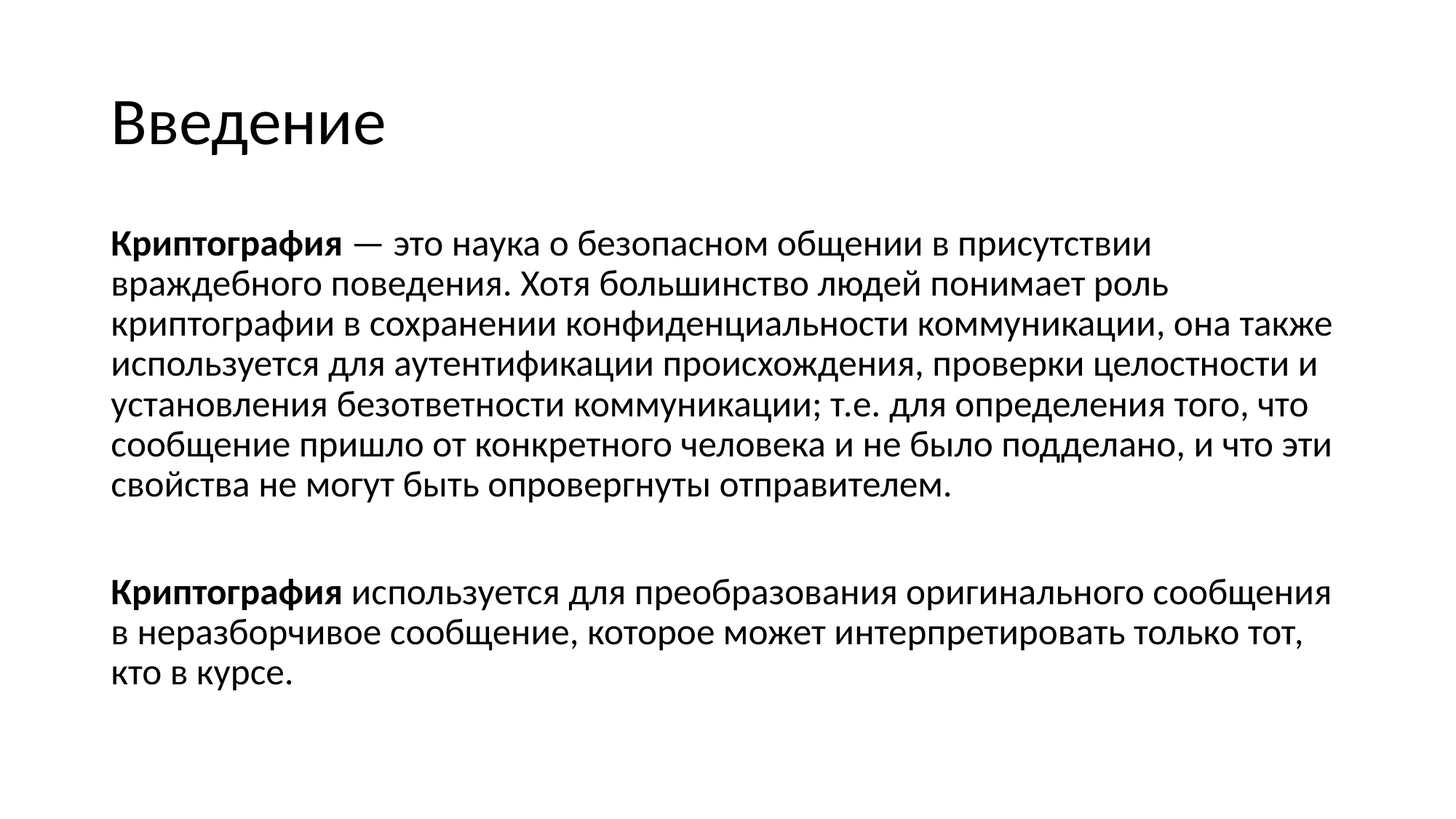

# Введение
Криптография — это наука о безопасном общении в присутствии враждебного поведения. Хотя большинство людей понимает роль криптографии в сохранении конфиденциальности коммуникации, она также используется для аутентификации происхождения, проверки целостности и установления безответности коммуникации; т.е. для определения того, что сообщение пришло от конкретного человека и не было подделано, и что эти свойства не могут быть опровергнуты отправителем.

Криптография используется для преобразования оригинального сообщения в неразборчивое сообщение, которое может интерпретировать только тот, кто в курсе.